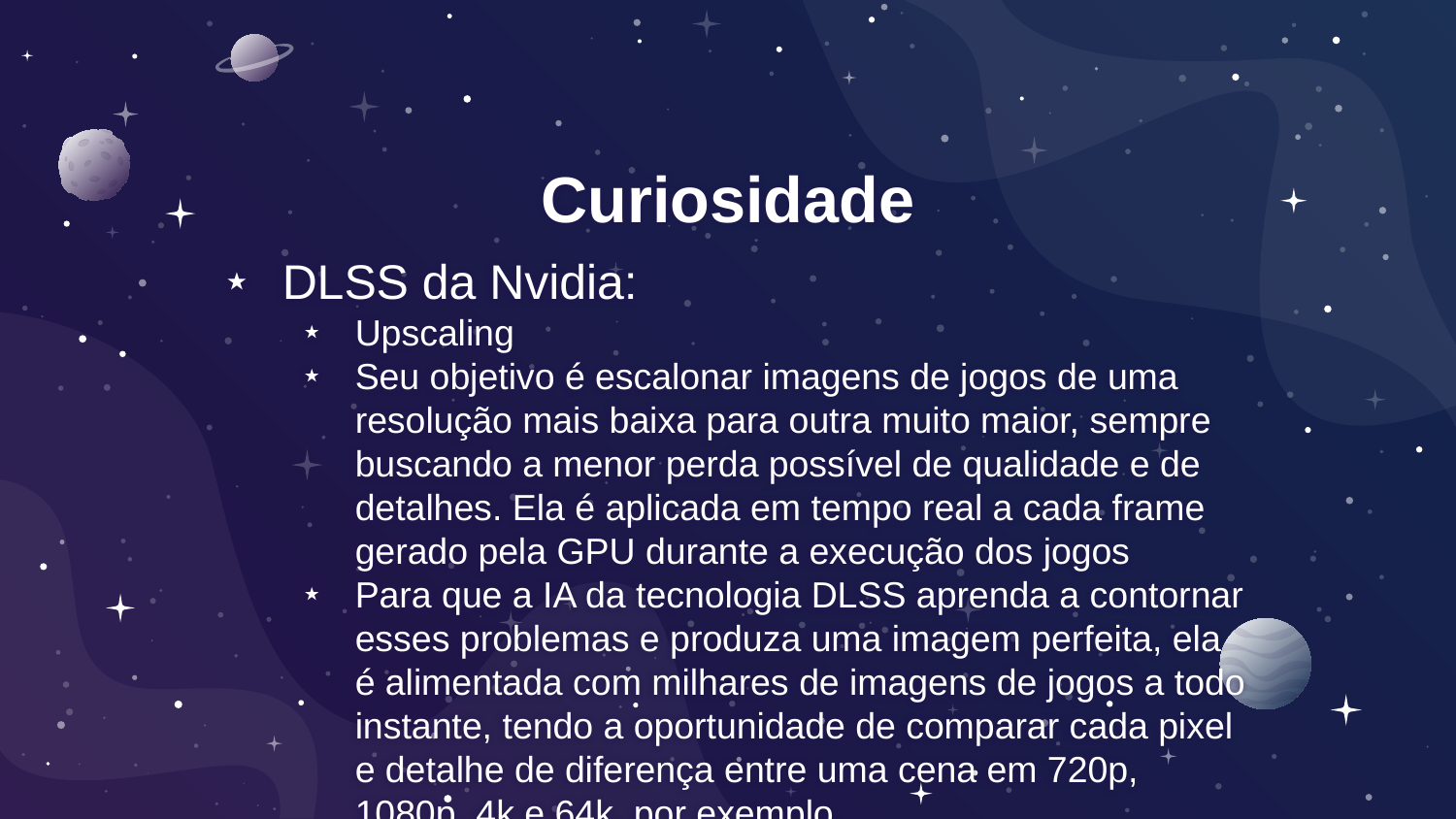

# Curiosidade
DLSS da Nvidia:
Upscaling
Seu objetivo é escalonar imagens de jogos de uma resolução mais baixa para outra muito maior, sempre buscando a menor perda possível de qualidade e de detalhes. Ela é aplicada em tempo real a cada frame gerado pela GPU durante a execução dos jogos
Para que a IA da tecnologia DLSS aprenda a contornar esses problemas e produza uma imagem perfeita, ela é alimentada com milhares de imagens de jogos a todo instante, tendo a oportunidade de comparar cada pixel e detalhe de diferença entre uma cena em 720p, 1080p, 4k e 64k, por exemplo.